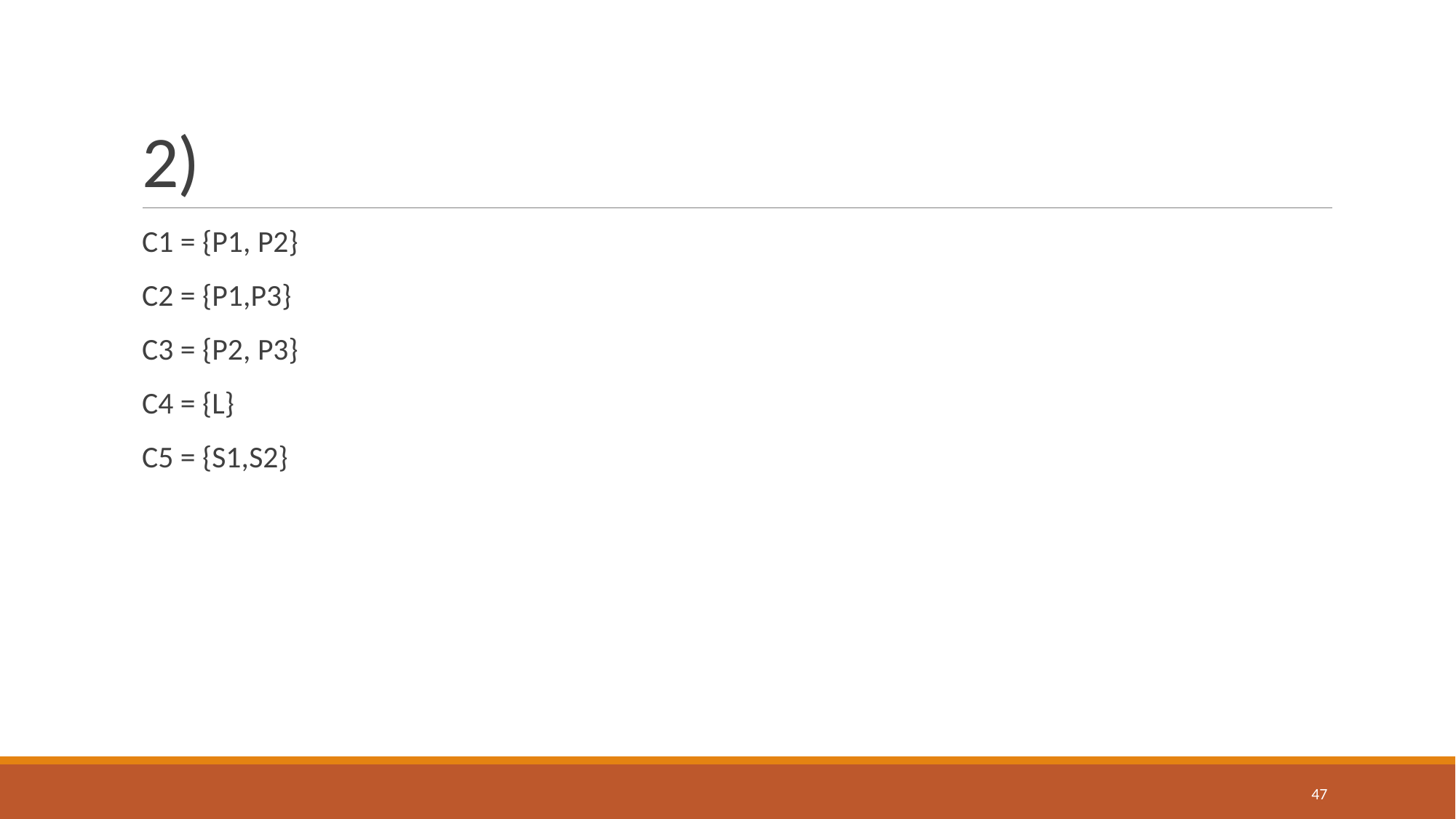

# 2)
C1 = {P1, P2}
C2 = {P1,P3}
C3 = {P2, P3}
C4 = {L}
C5 = {S1,S2}
47